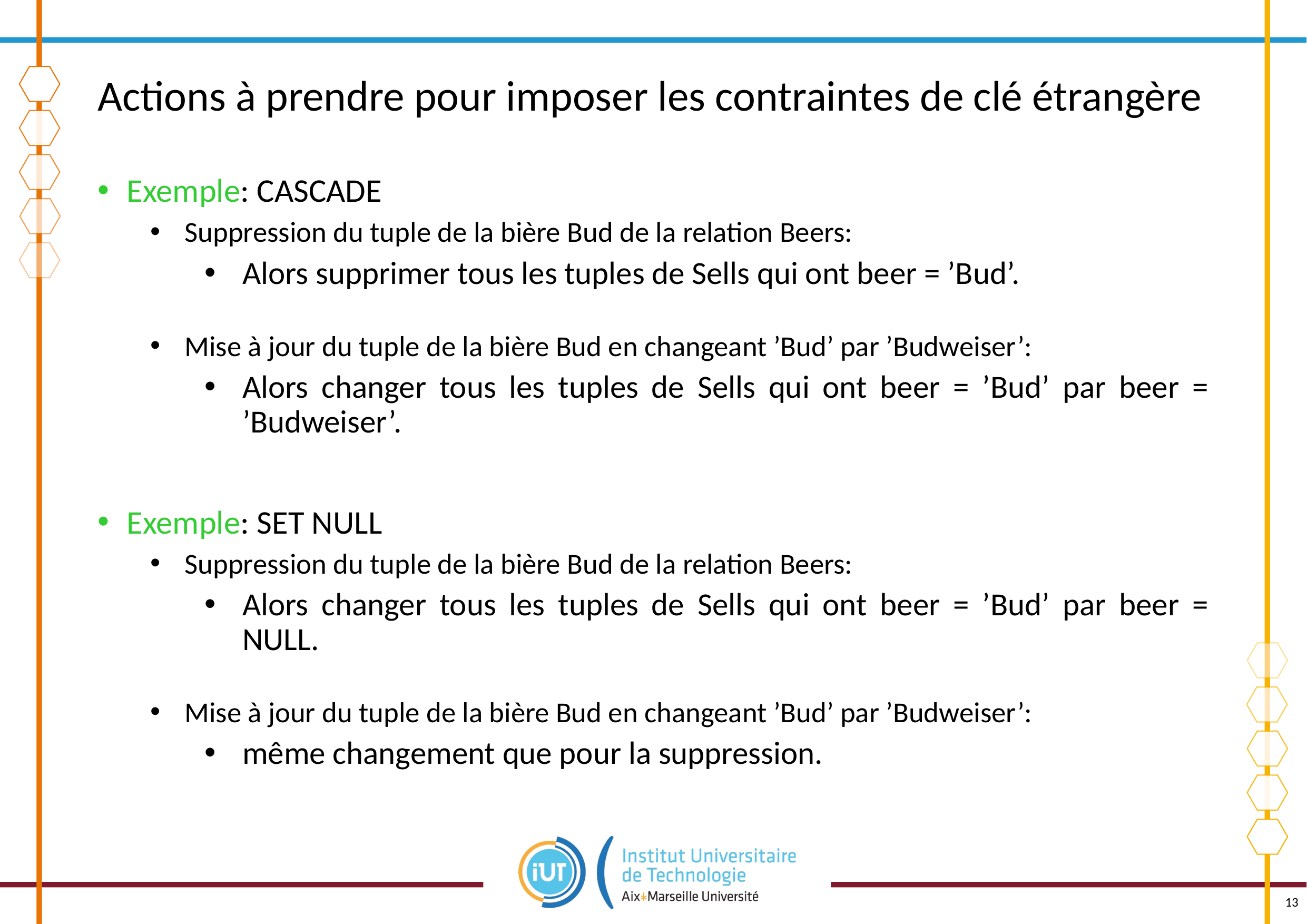

# Actions à prendre pour imposer les contraintes de clé étrangère
Exemple: CASCADE
Suppression du tuple de la bière Bud de la relation Beers:
Alors supprimer tous les tuples de Sells qui ont beer = ’Bud’.

Mise à jour du tuple de la bière Bud en changeant ’Bud’ par ’Budweiser’:
Alors changer tous les tuples de Sells qui ont beer = ’Bud’ par beer = ’Budweiser’.

Exemple: SET NULL
Suppression du tuple de la bière Bud de la relation Beers:
Alors changer tous les tuples de Sells qui ont beer = ’Bud’ par beer = NULL.

Mise à jour du tuple de la bière Bud en changeant ’Bud’ par ’Budweiser’:
même changement que pour la suppression.

13